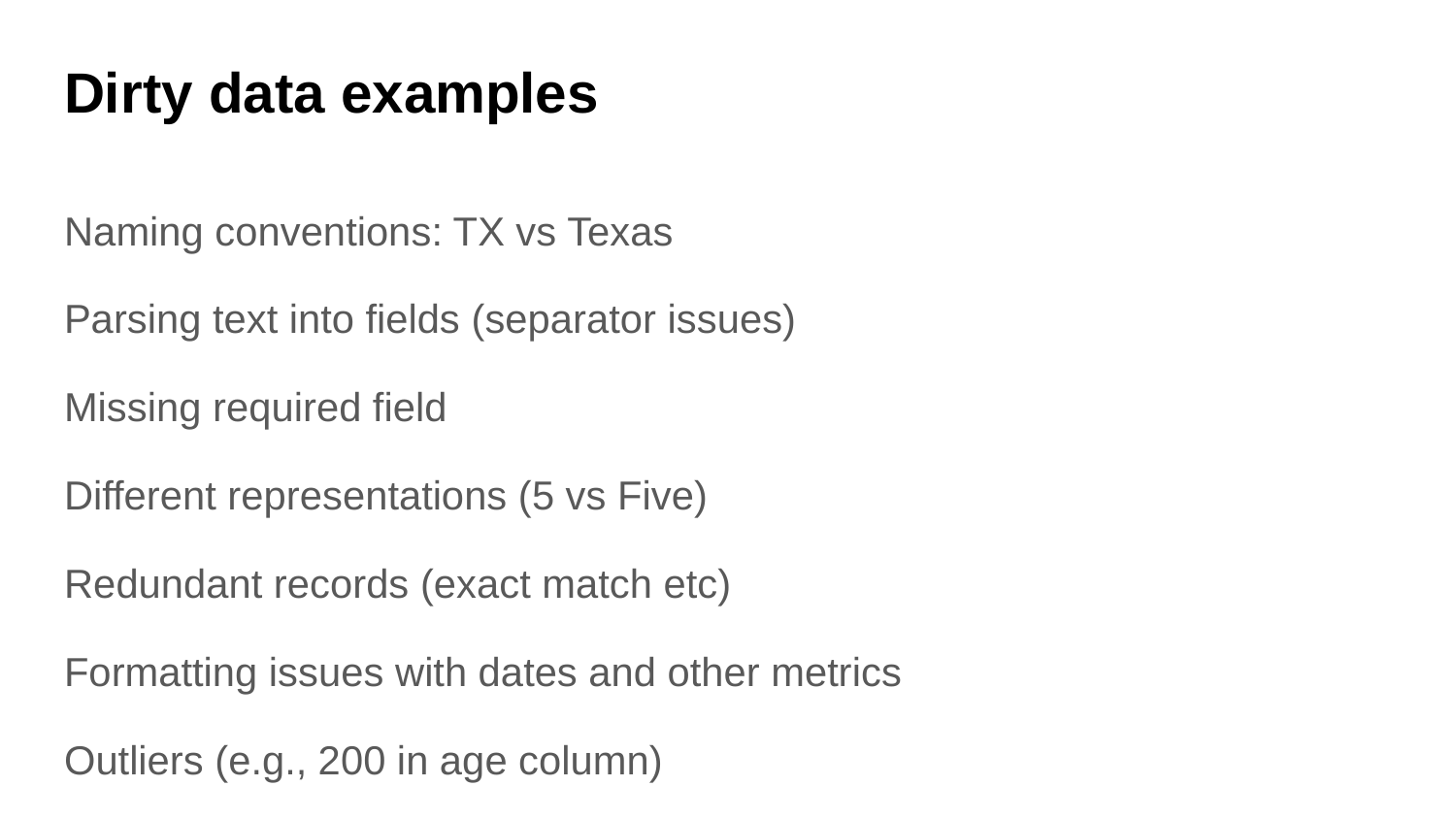

# Dirty data examples
Naming conventions: TX vs Texas
Parsing text into fields (separator issues)
Missing required field
Different representations (5 vs Five)
Redundant records (exact match etc)
Formatting issues with dates and other metrics
Outliers (e.g., 200 in age column)